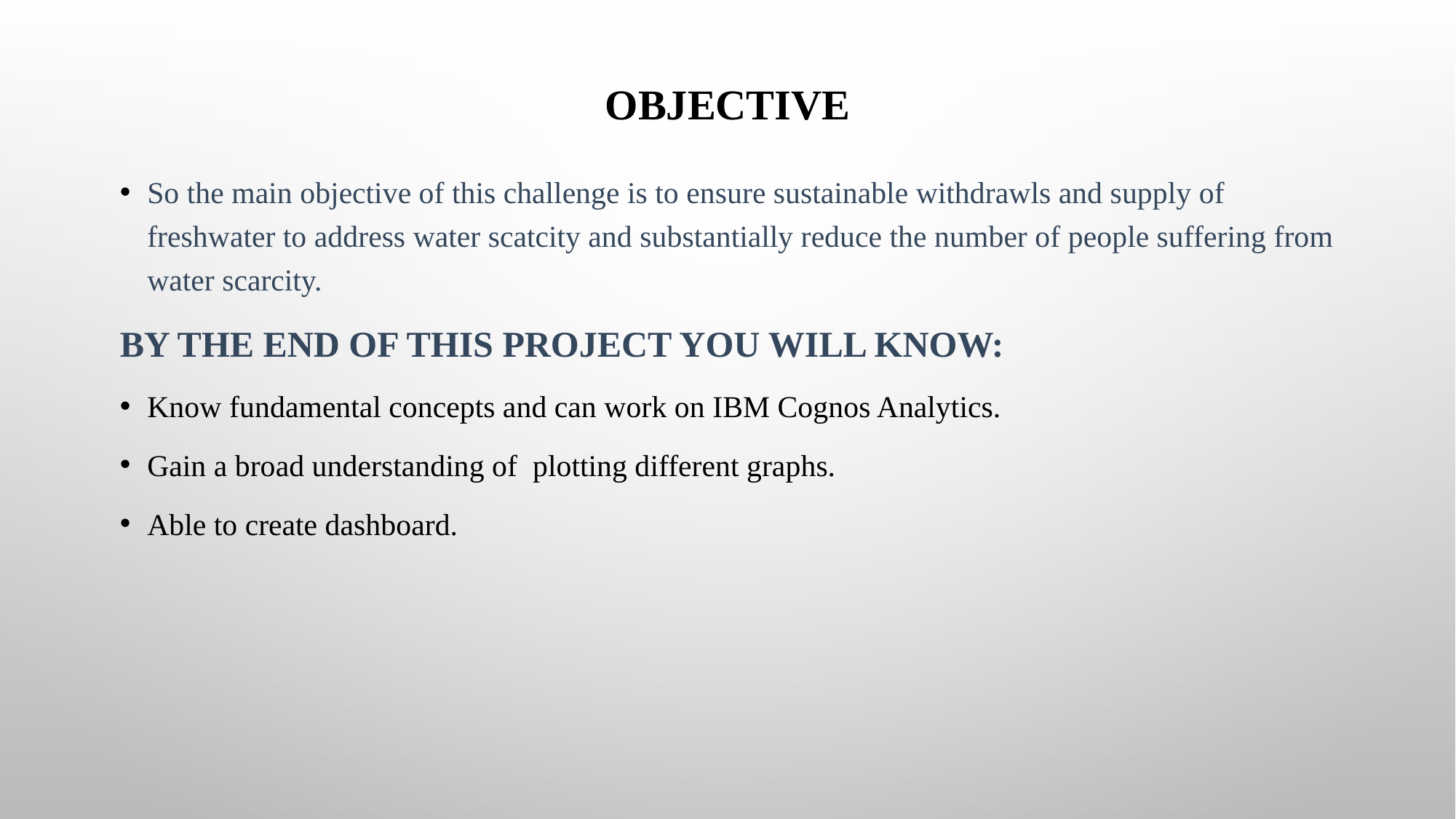

# OBJECTIVE
So the main objective of this challenge is to ensure sustainable withdrawls and supply of freshwater to address water scatcity and substantially reduce the number of people suffering from water scarcity.
BY THE END OF THIS PROJECT YOU WILL KNOW:
Know fundamental concepts and can work on IBM Cognos Analytics.
Gain a broad understanding of  plotting different graphs.
Able to create dashboard.